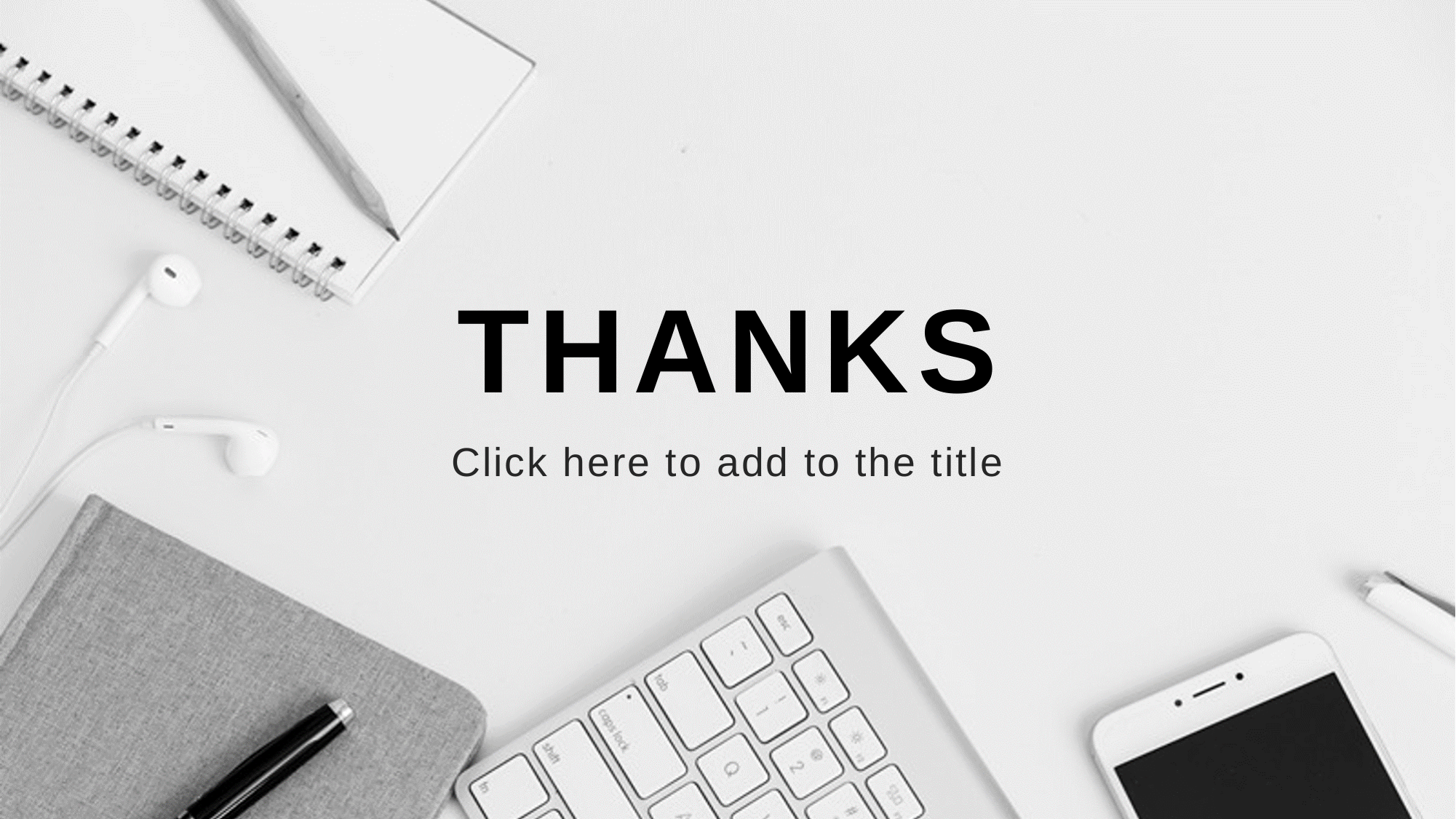

# THANKS
Click here to add to the title